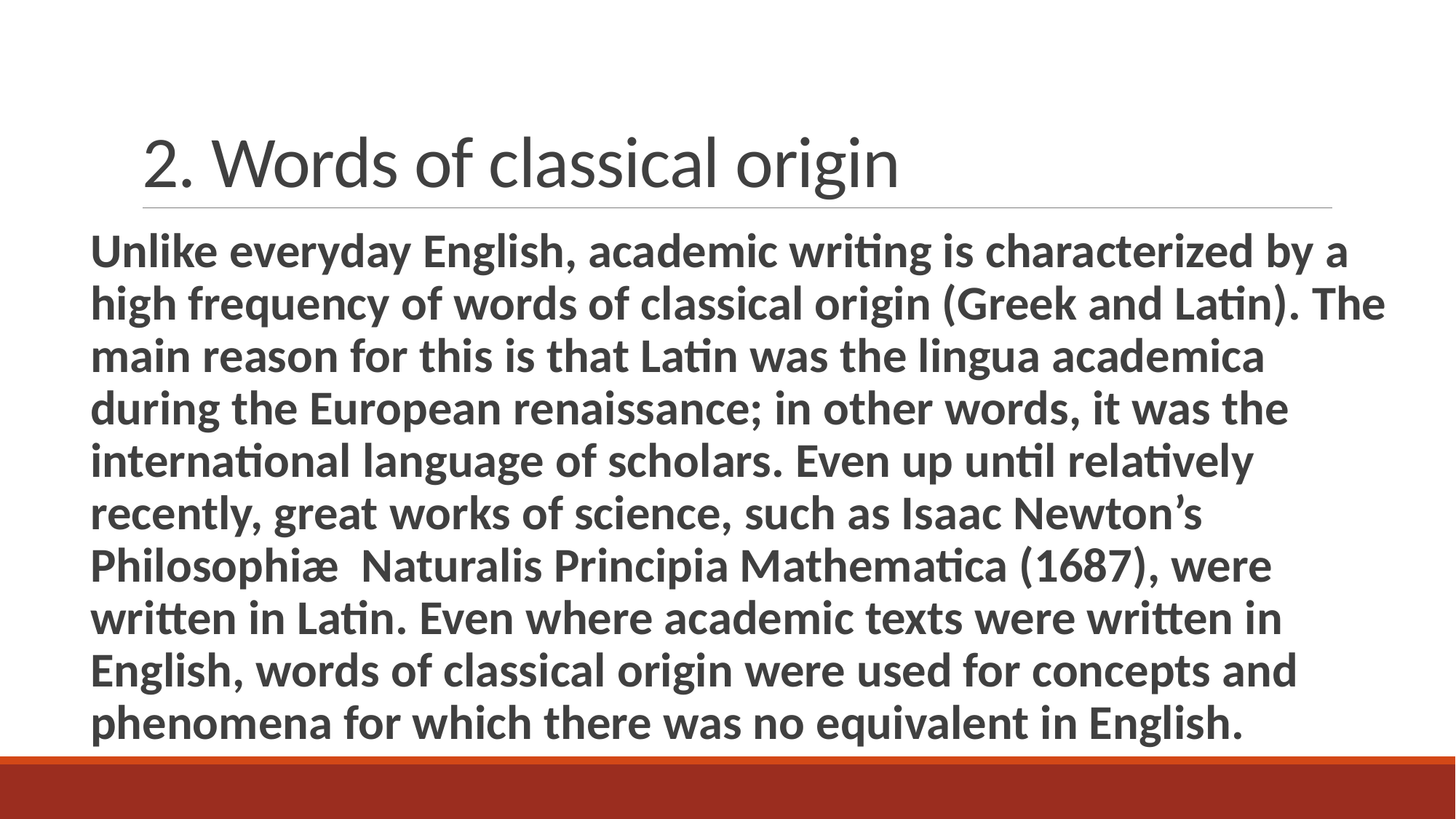

# 2. Words of classical origin
Unlike everyday English, academic writing is characterized by a high frequency of words of classical origin (Greek and Latin). The main reason for this is that Latin was the lingua academica during the European renaissance; in other words, it was the international language of scholars. Even up until relatively recently, great works of science, such as Isaac Newton’s Philosophiæ  Naturalis Principia Mathematica (1687), were written in Latin. Even where academic texts were written in English, words of classical origin were used for concepts and phenomena for which there was no equivalent in English.